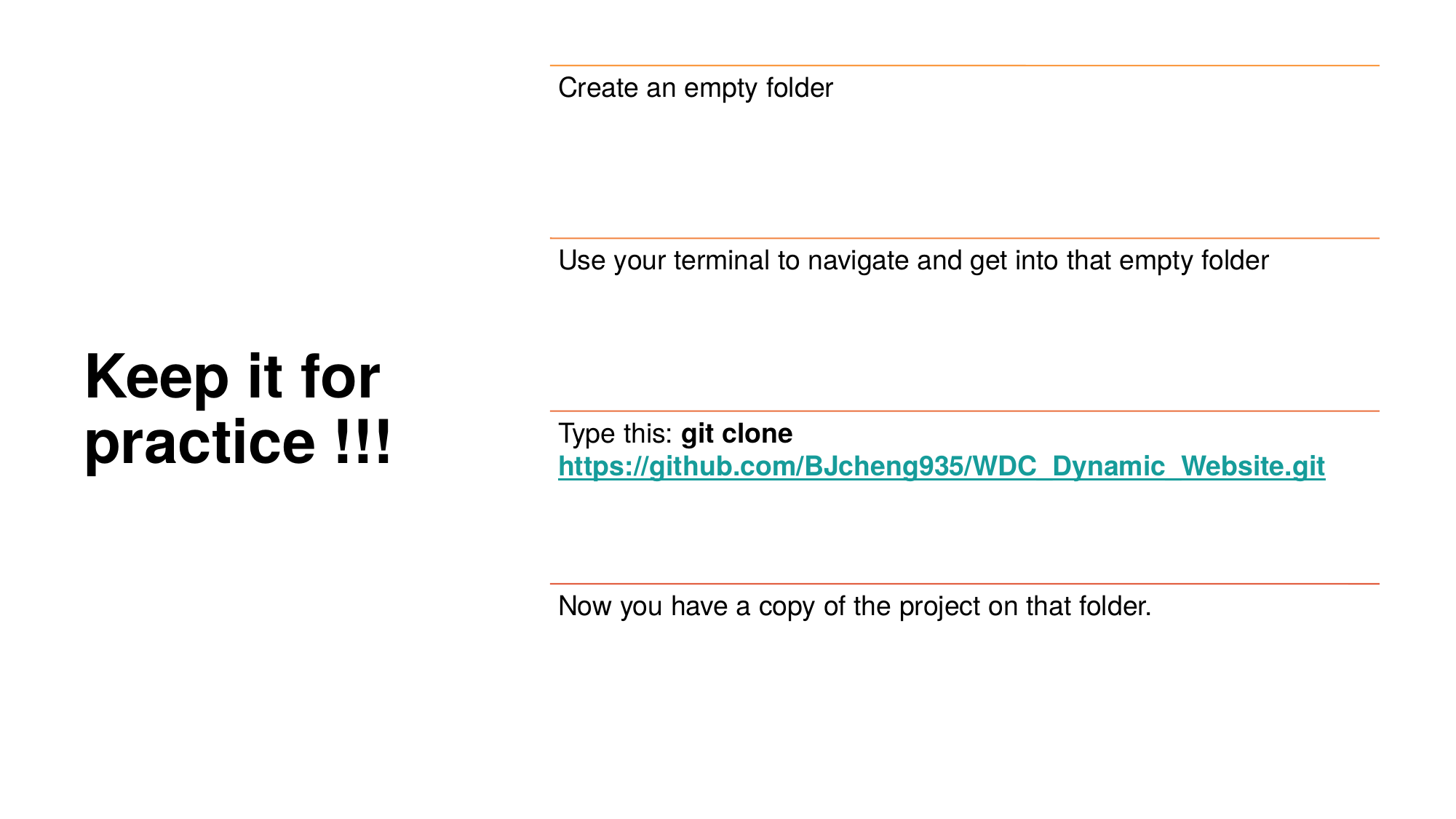

# Keep it for practice !!!
Create an empty folder
Use your terminal to navigate and get into that empty folder
Type this: git clone https://github.com/BJcheng935/WDC_Dynamic_Website.git
Now you have a copy of the project on that folder.